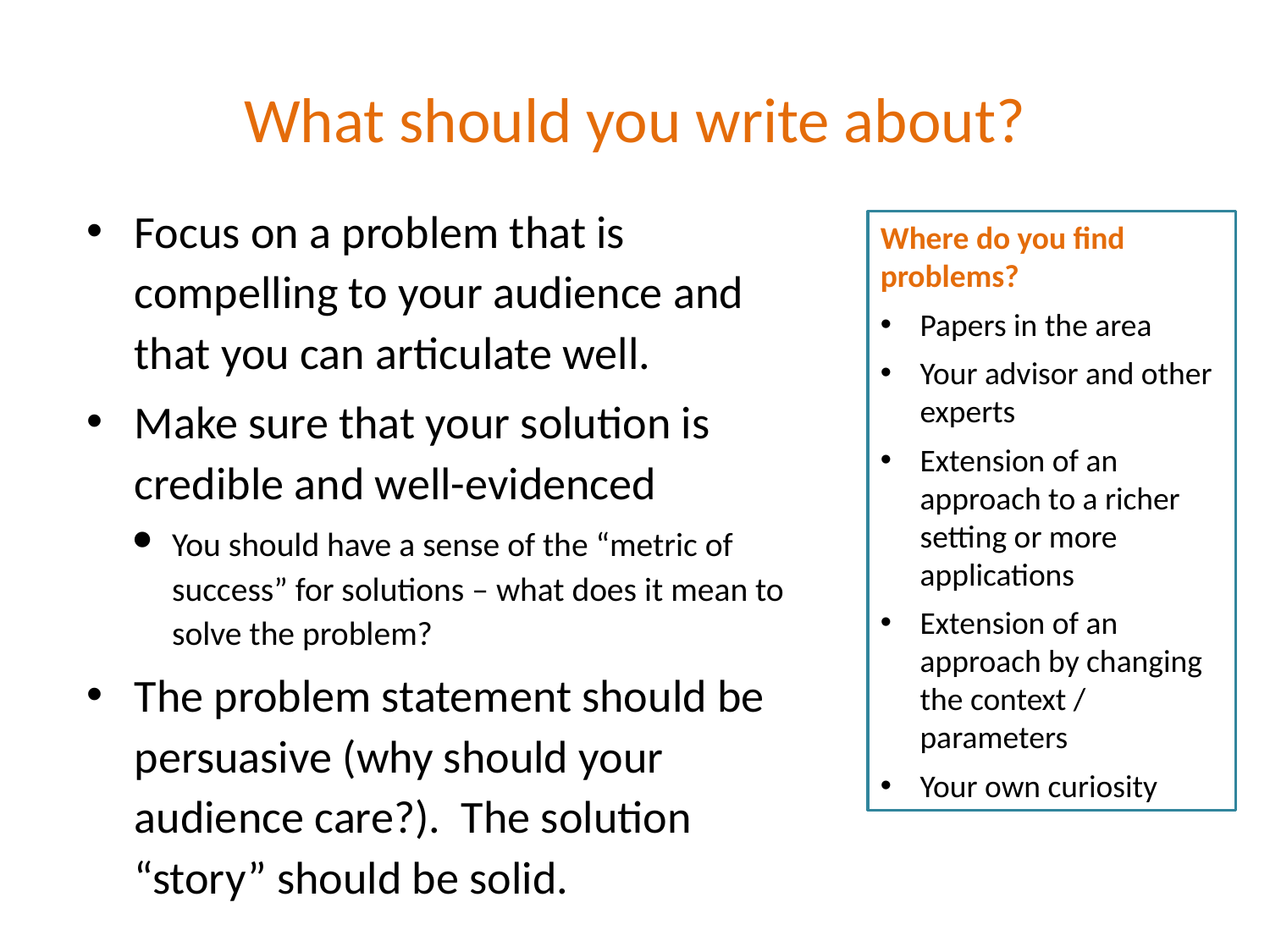

# What should you write about?
Focus on a problem that is compelling to your audience and that you can articulate well.
Make sure that your solution is credible and well-evidenced
You should have a sense of the “metric of success” for solutions – what does it mean to solve the problem?
The problem statement should be persuasive (why should your audience care?).  The solution “story” should be solid.

Where do you find problems?
Papers in the area
Your advisor and other experts
Extension of an approach to a richer setting or more applications
Extension of an approach by changing the context / parameters
Your own curiosity